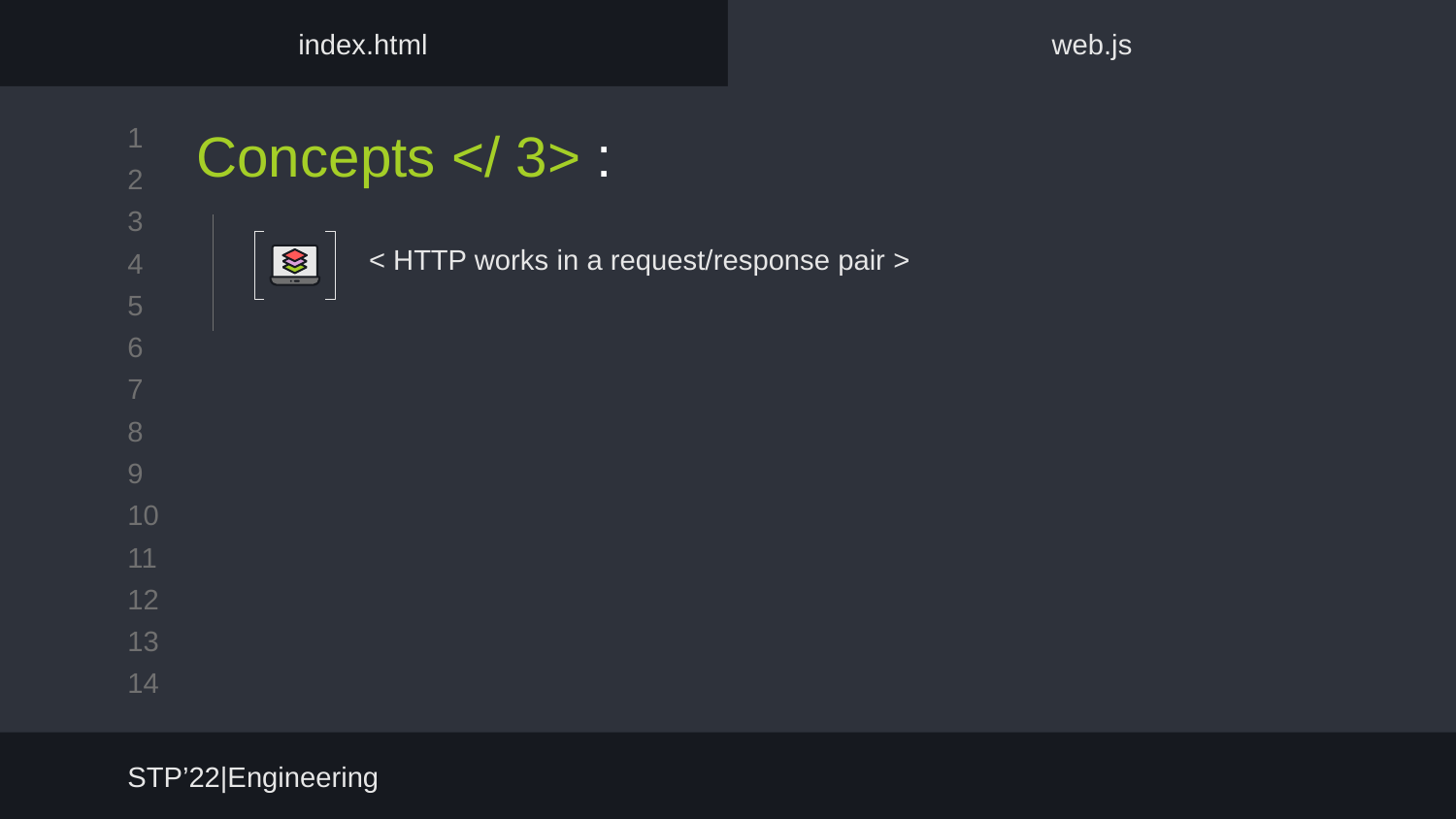

index.html
web.js
Concepts </ 3> :
< HTTP works in a request/response pair >

STP’22|Engineering